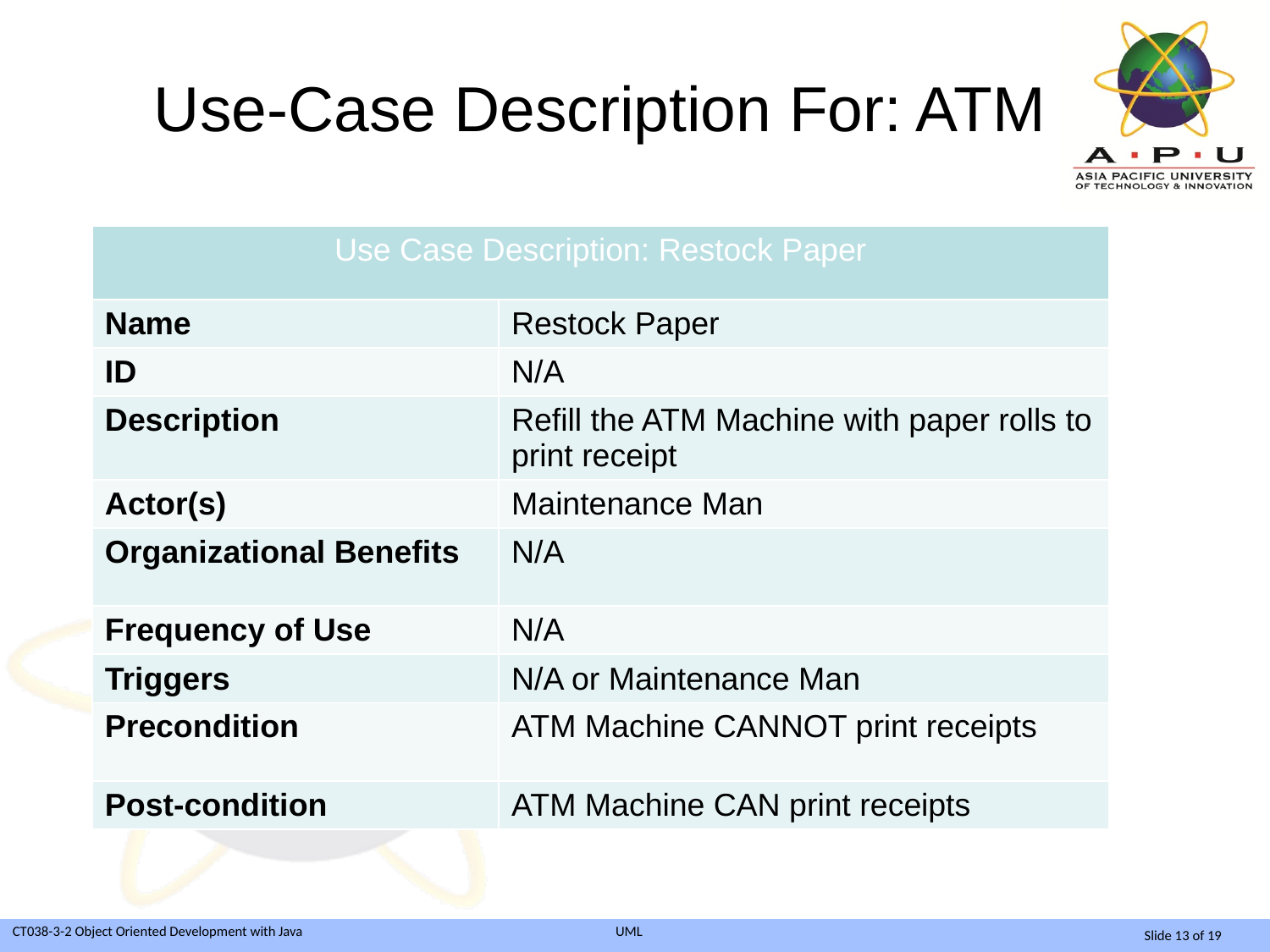

# Use-Case Description For: ATM
| Use Case Description: Restock Paper |  |
| --- | --- |
| Name | Restock Paper |
| ID | N/A |
| Description | Refill the ATM Machine with paper rolls to print receipt |
| Actor(s) | Maintenance Man |
| Organizational Benefits | N/A |
| Frequency of Use | N/A |
| Triggers | N/A or Maintenance Man |
| Precondition | ATM Machine CANNOT print receipts |
| Post-condition | ATM Machine CAN print receipts |